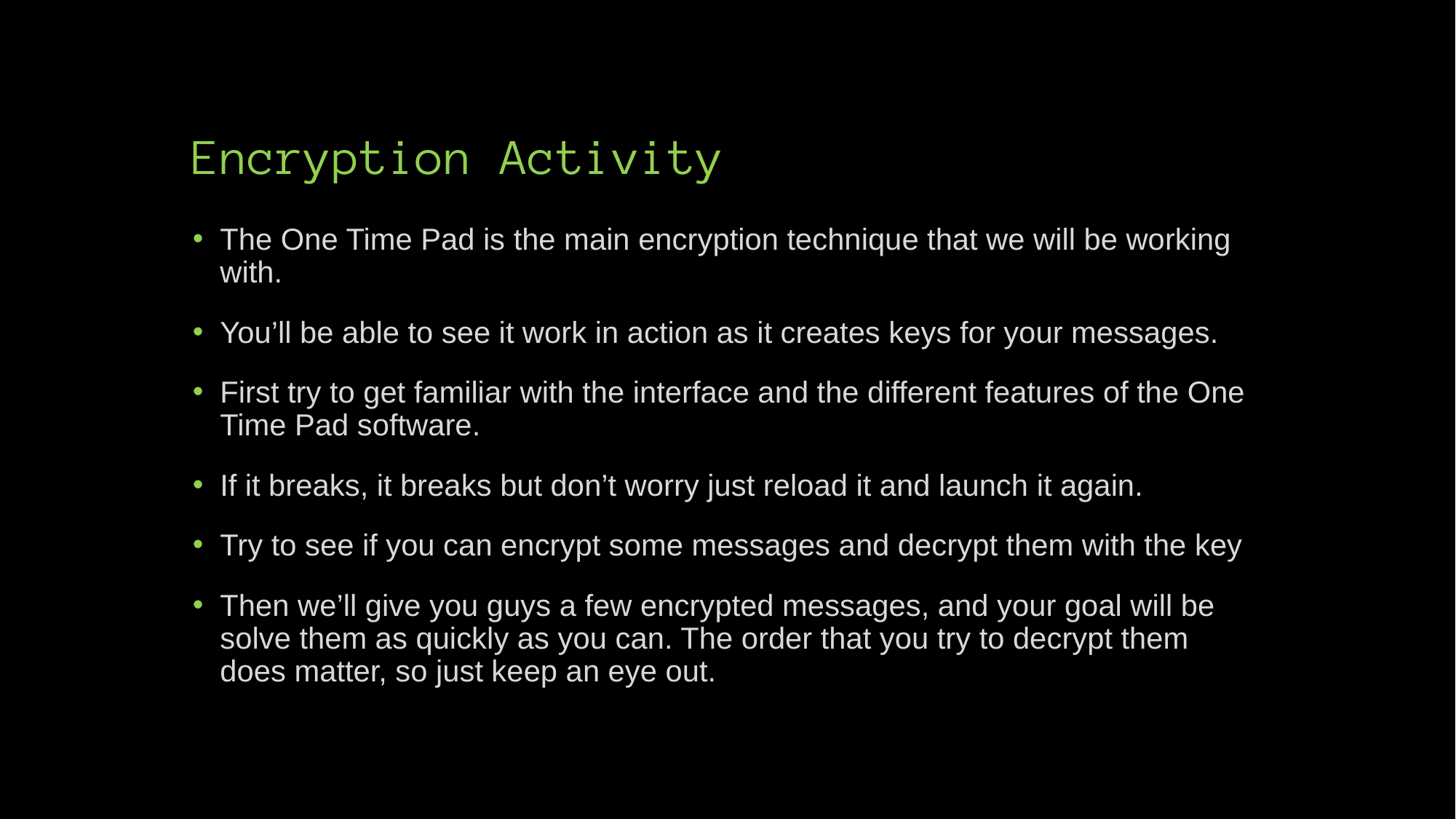

# Encryption Activity
The One Time Pad is the main encryption technique that we will be working with.
You’ll be able to see it work in action as it creates keys for your messages.
First try to get familiar with the interface and the different features of the One Time Pad software.
If it breaks, it breaks but don’t worry just reload it and launch it again.
Try to see if you can encrypt some messages and decrypt them with the key
Then we’ll give you guys a few encrypted messages, and your goal will be solve them as quickly as you can. The order that you try to decrypt them does matter, so just keep an eye out.